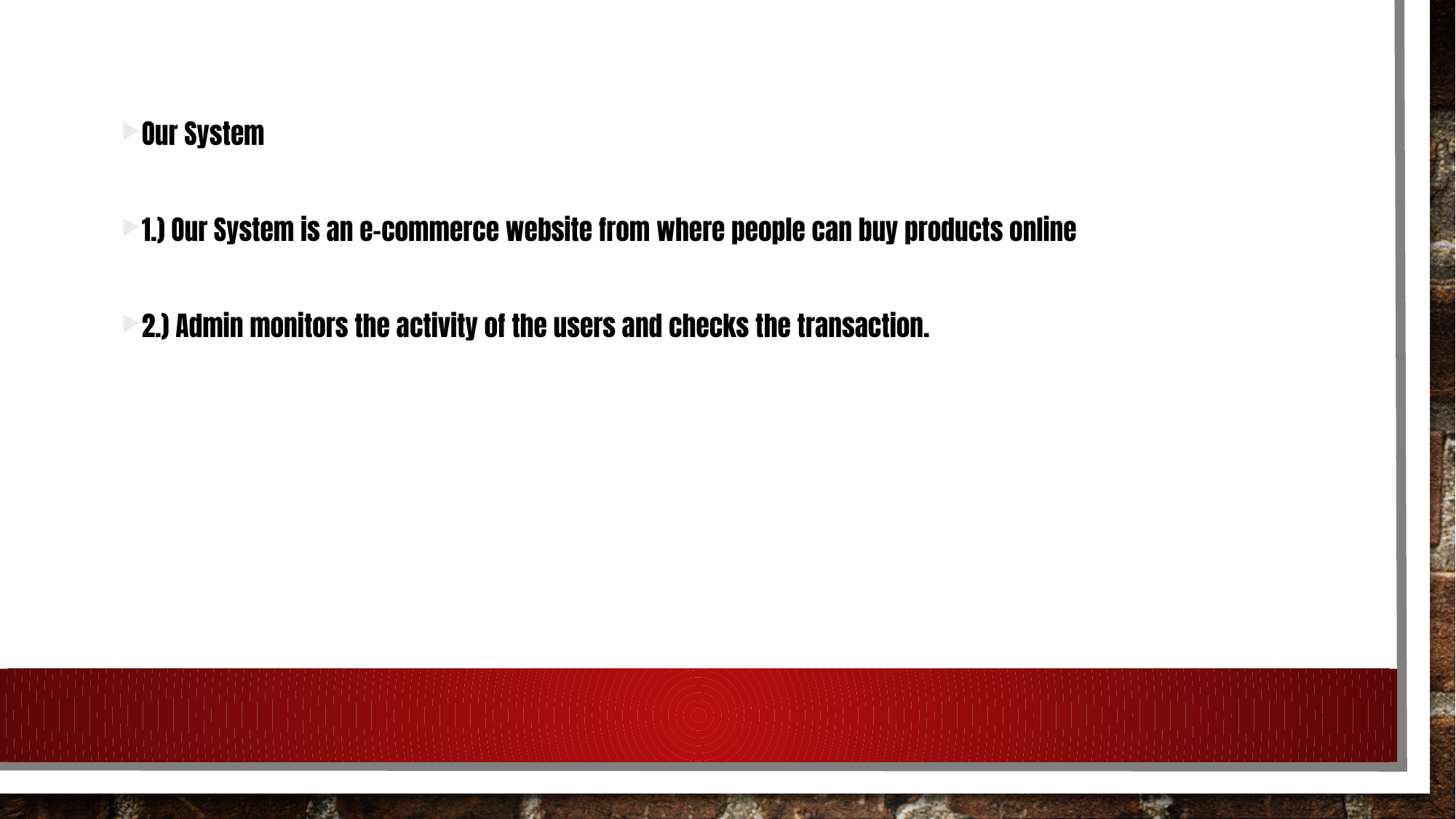

Our System

1.) Our System is an e-commerce website from where people can buy products online

2.) Admin monitors the activity of the users and checks the transaction.